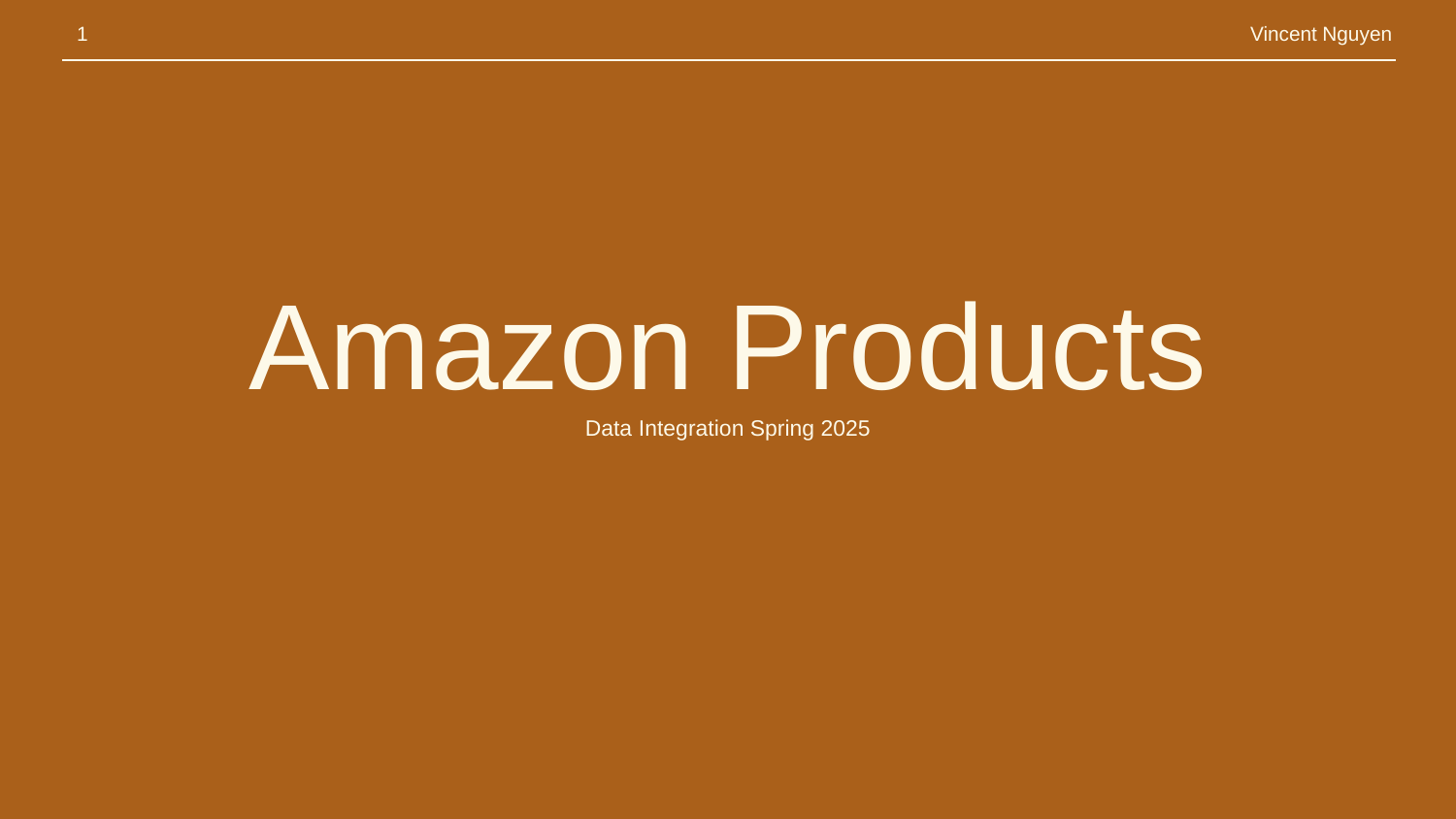

1
Vincent Nguyen

# Amazon Products
Data Integration Spring 2025